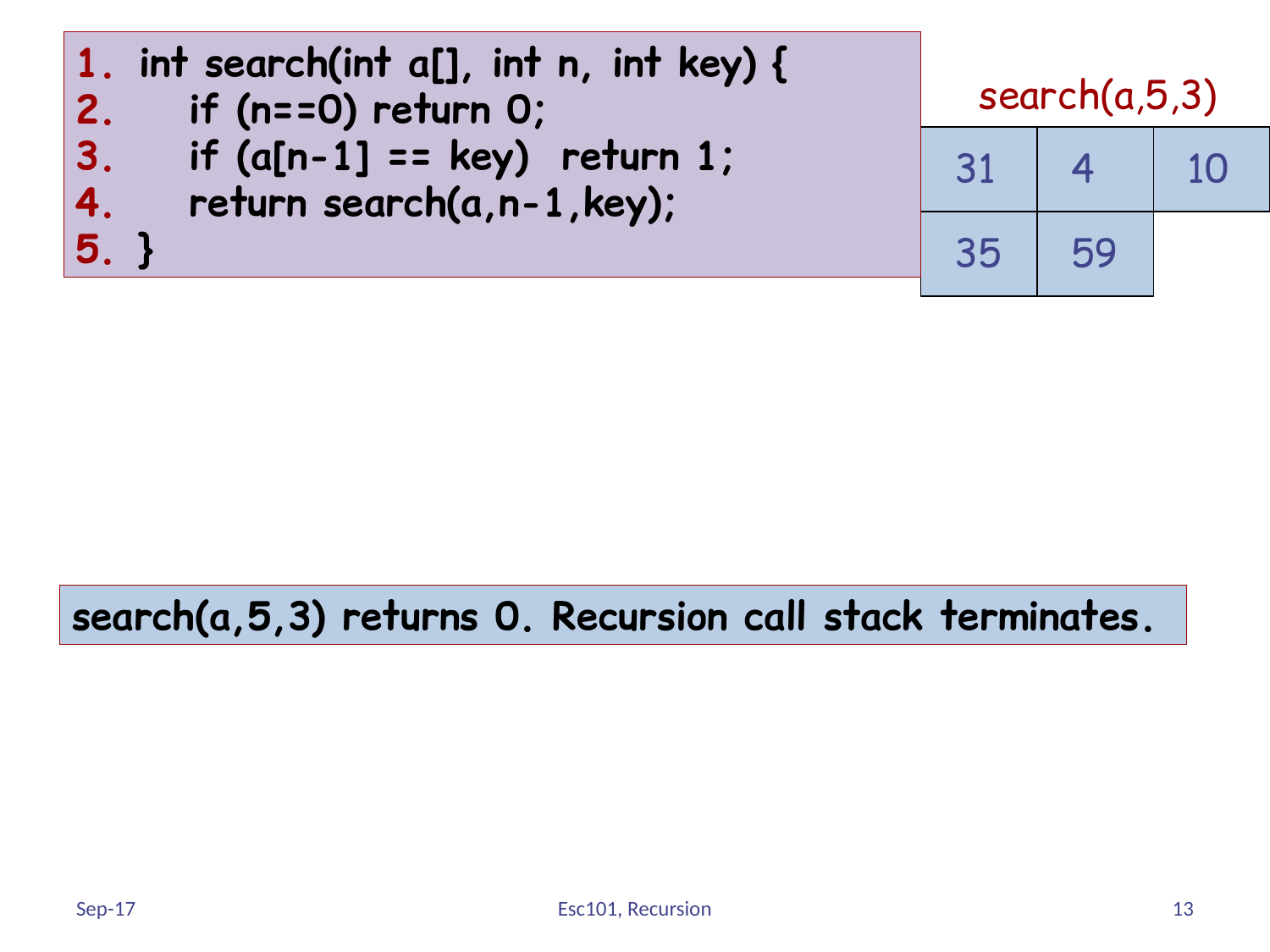

int search(int a[], int n, int key) {
   if (n==0) return 0;
   if (a[n-1] == key)  return 1;
   return search(a,n-1,key);
}
search(a,5,3)

31
4
10

35
59
search(a,5,3) returns 0. Recursion call stack terminates.
Sep-17
13
Esc101, Recursion